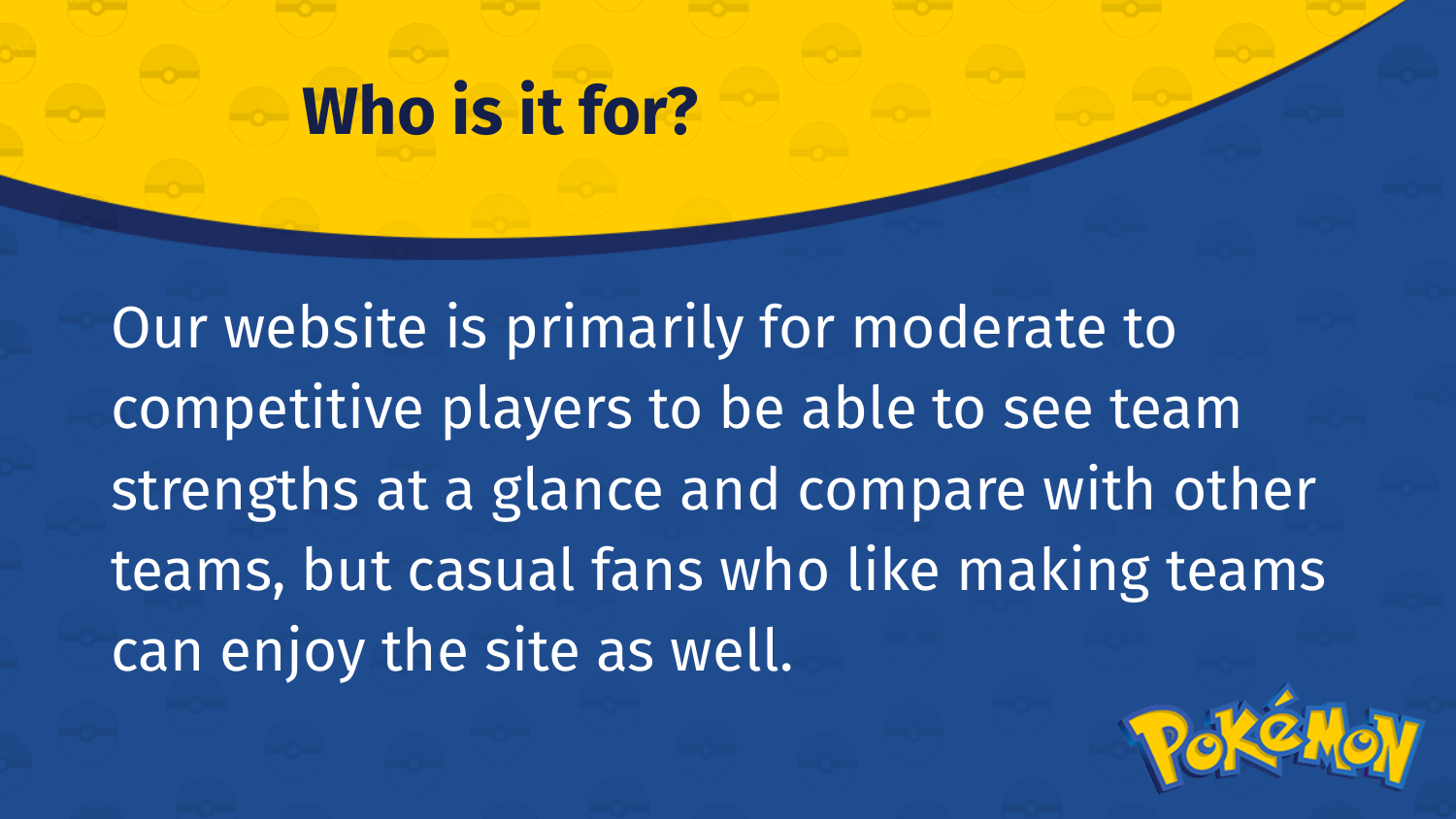

# Who is it for?
Our website is primarily for moderate to competitive players to be able to see team strengths at a glance and compare with other teams, but casual fans who like making teams can enjoy the site as well.